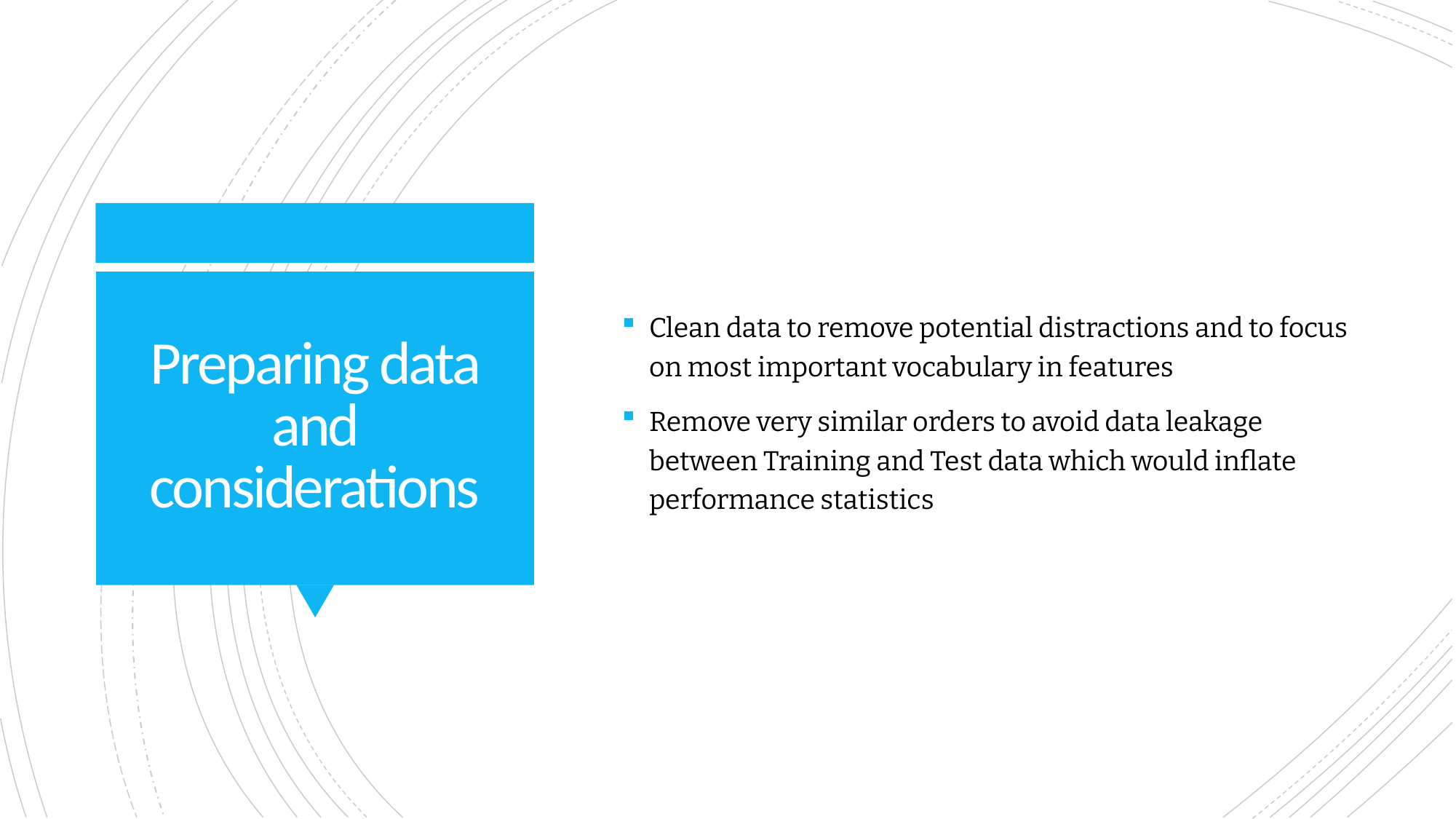

Clean data to remove potential distractions and to focus on most important vocabulary in features
Remove very similar orders to avoid data leakage between Training and Test data which would inflate performance statistics
# Preparing data and considerations